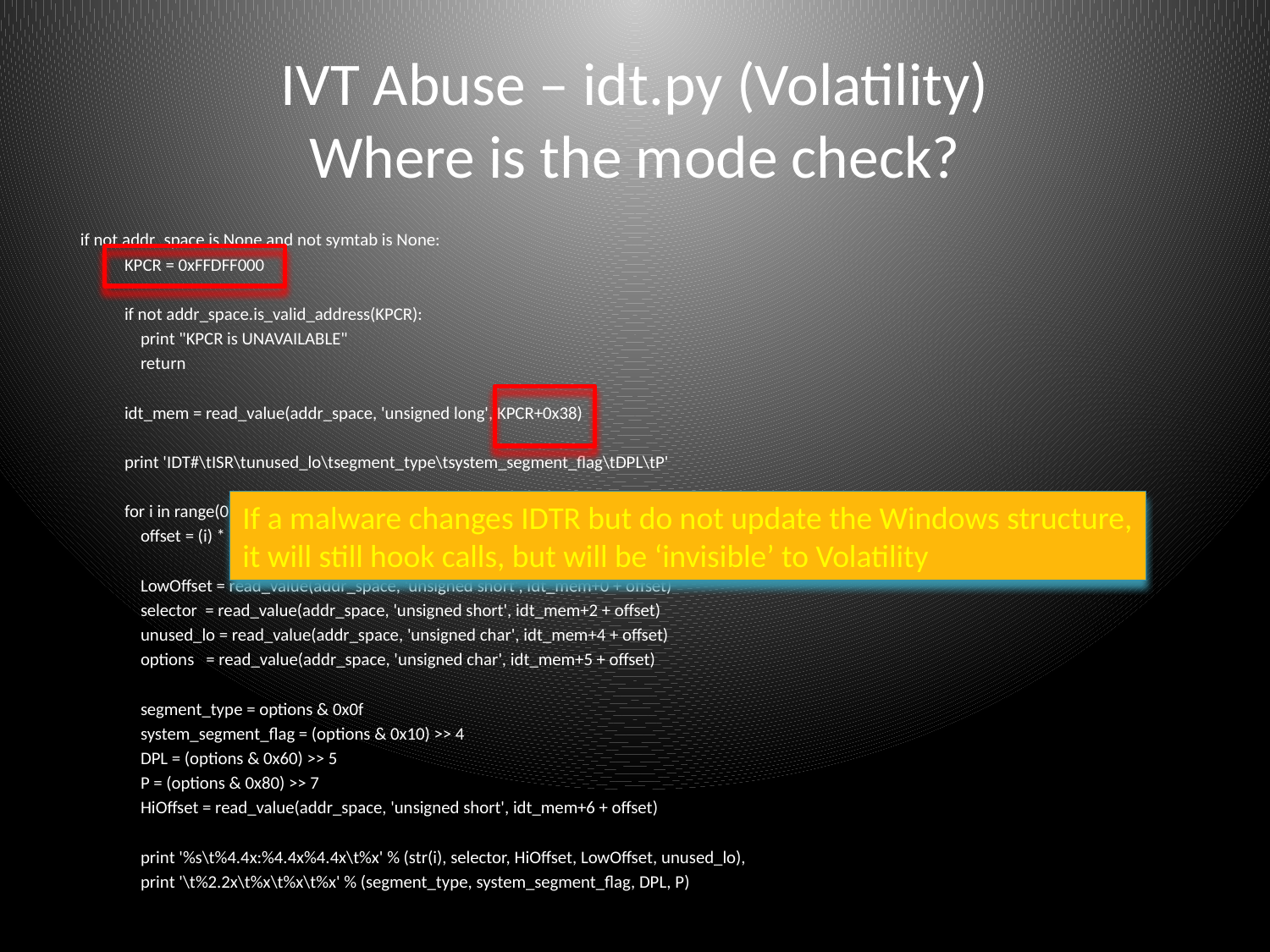

# IVT Abuse – idt.py (Volatility) Where is the mode check?
 if not addr_space is None and not symtab is None:
            KPCR = 0xFFDFF000

            if not addr_space.is_valid_address(KPCR):
                print "KPCR is UNAVAILABLE"
                return

            idt_mem = read_value(addr_space, 'unsigned long', KPCR+0x38)

            print 'IDT#\tISR\tunused_lo\tsegment_type\tsystem_segment_flag\tDPL\tP'

            for i in range(0, 256):
                offset = (i) * 8

                LowOffset = read_value(addr_space, 'unsigned short', idt_mem+0 + offset)
                selector  = read_value(addr_space, 'unsigned short', idt_mem+2 + offset)
                unused_lo = read_value(addr_space, 'unsigned char', idt_mem+4 + offset)
                options   = read_value(addr_space, 'unsigned char', idt_mem+5 + offset)

                segment_type = options & 0x0f
                system_segment_flag = (options & 0x10) >> 4
                DPL = (options & 0x60) >> 5
                P = (options & 0x80) >> 7
                HiOffset = read_value(addr_space, 'unsigned short', idt_mem+6 + offset)

                print '%s\t%4.4x:%4.4x%4.4x\t%x' % (str(i), selector, HiOffset, LowOffset, unused_lo),
                print '\t%2.2x\t%x\t%x\t%x' % (segment_type, system_segment_flag, DPL, P)

If a malware changes IDTR but do not update the Windows structure,
it will still hook calls, but will be ‘invisible’ to Volatility